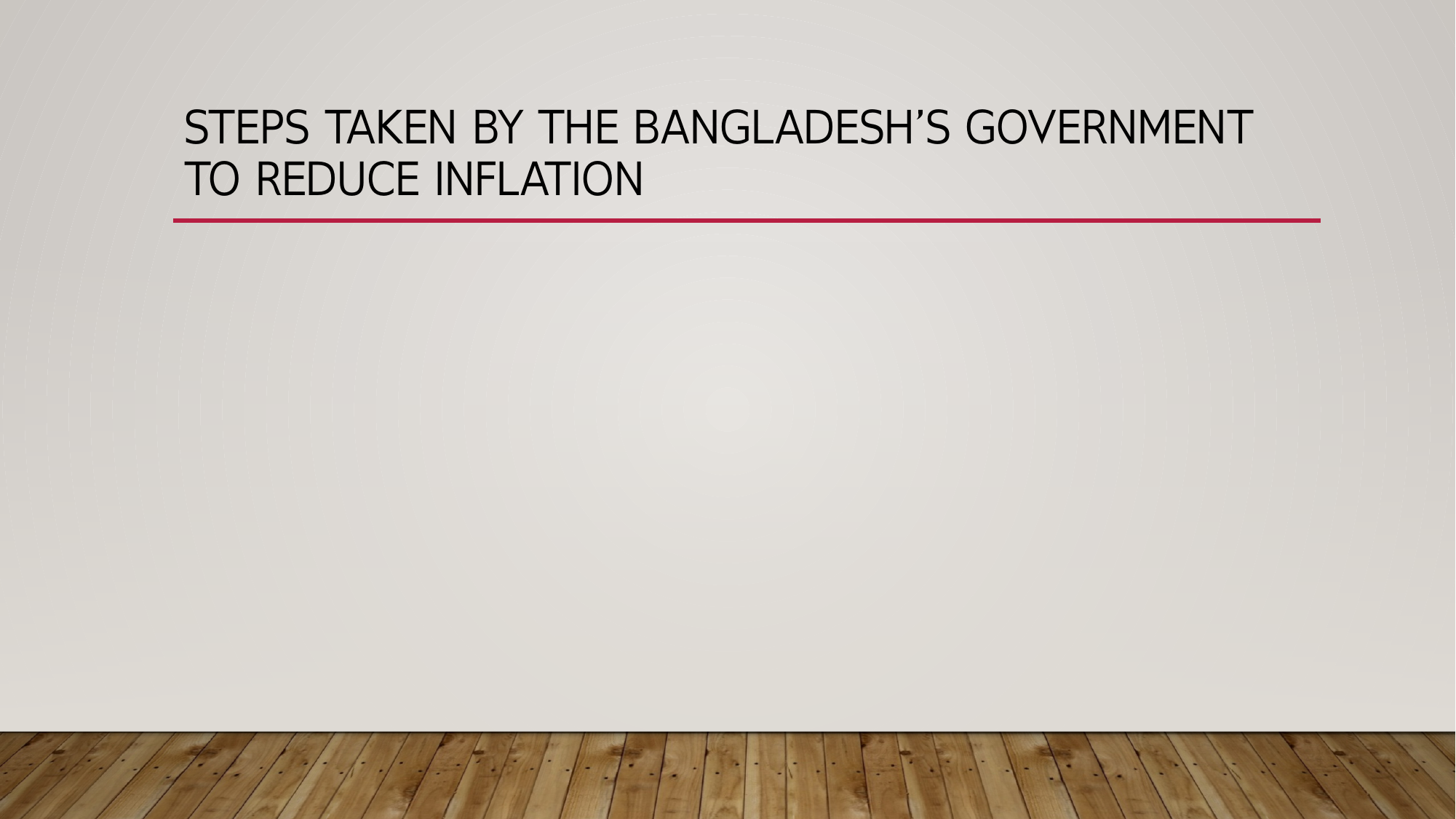

# Steps taken by the bangladesh’s government to reduce inflation